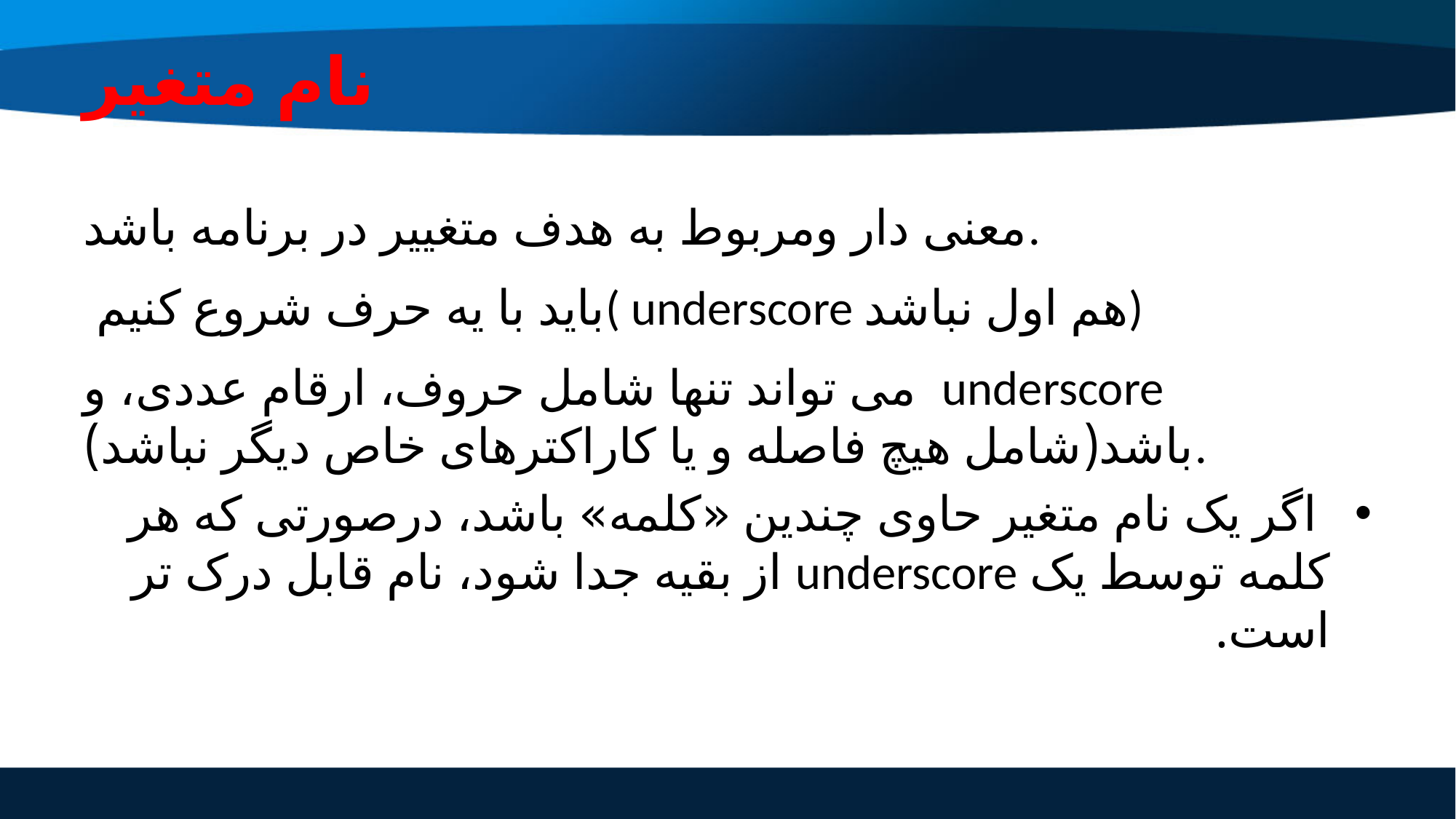

# نام متغیر

معنی دار ومربوط به هدف متغییر در برنامه باشد.
 بايد با يه حرف شروع کنيم( underscore هم اول نباشد)
می تواند تنها شامل حروف، ارقام عددی، و  underscore باشد(شامل هیچ فاصله و یا کاراکترهای خاص دیگر نباشد).
 اگر یک نام متغیر حاوی چندین «کلمه» باشد، درصورتی که هر کلمه توسط یک underscore از بقیه جدا شود، نام قابل درک تر است.